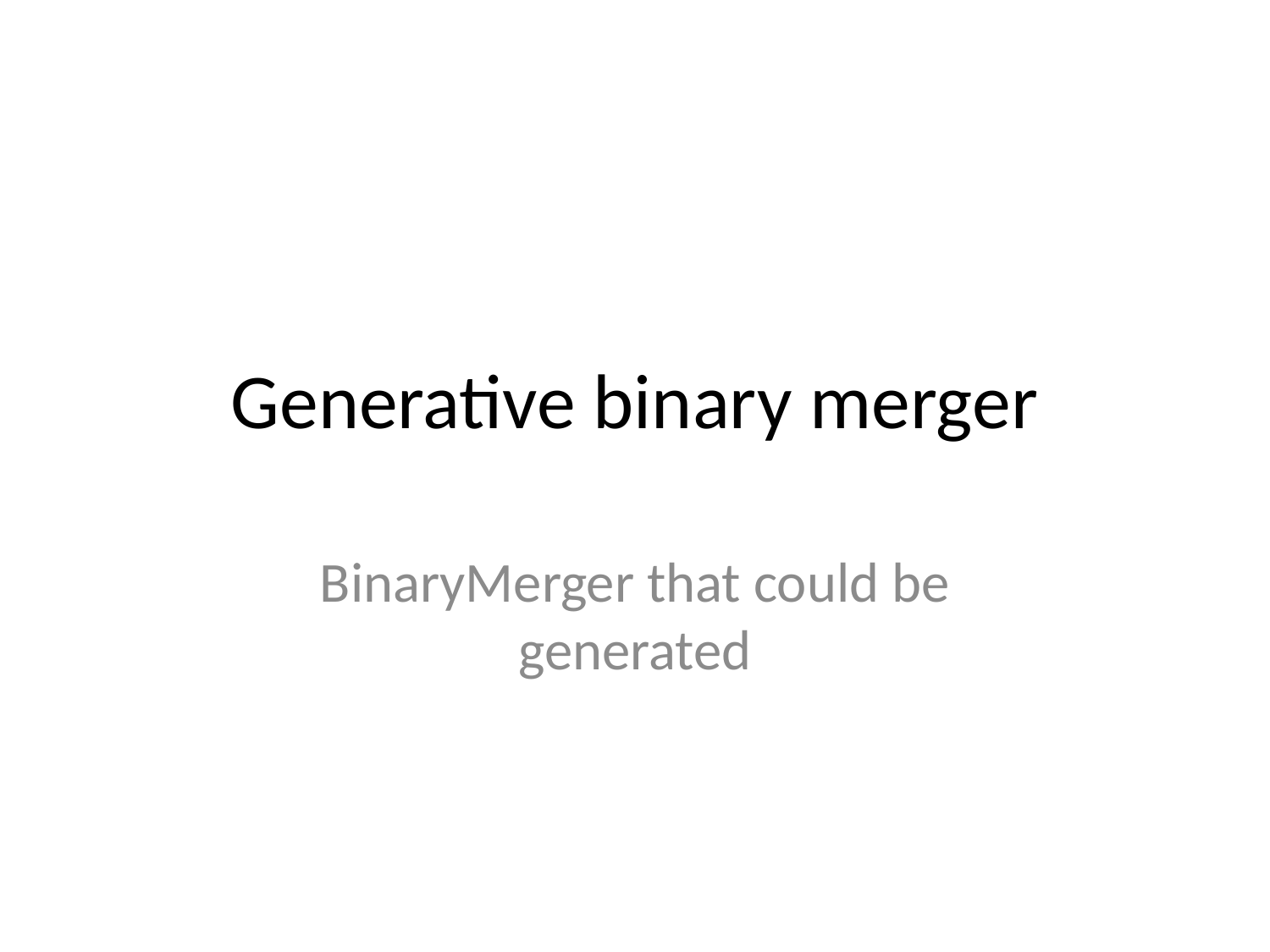

# Generative binary merger
BinaryMerger that could be generated